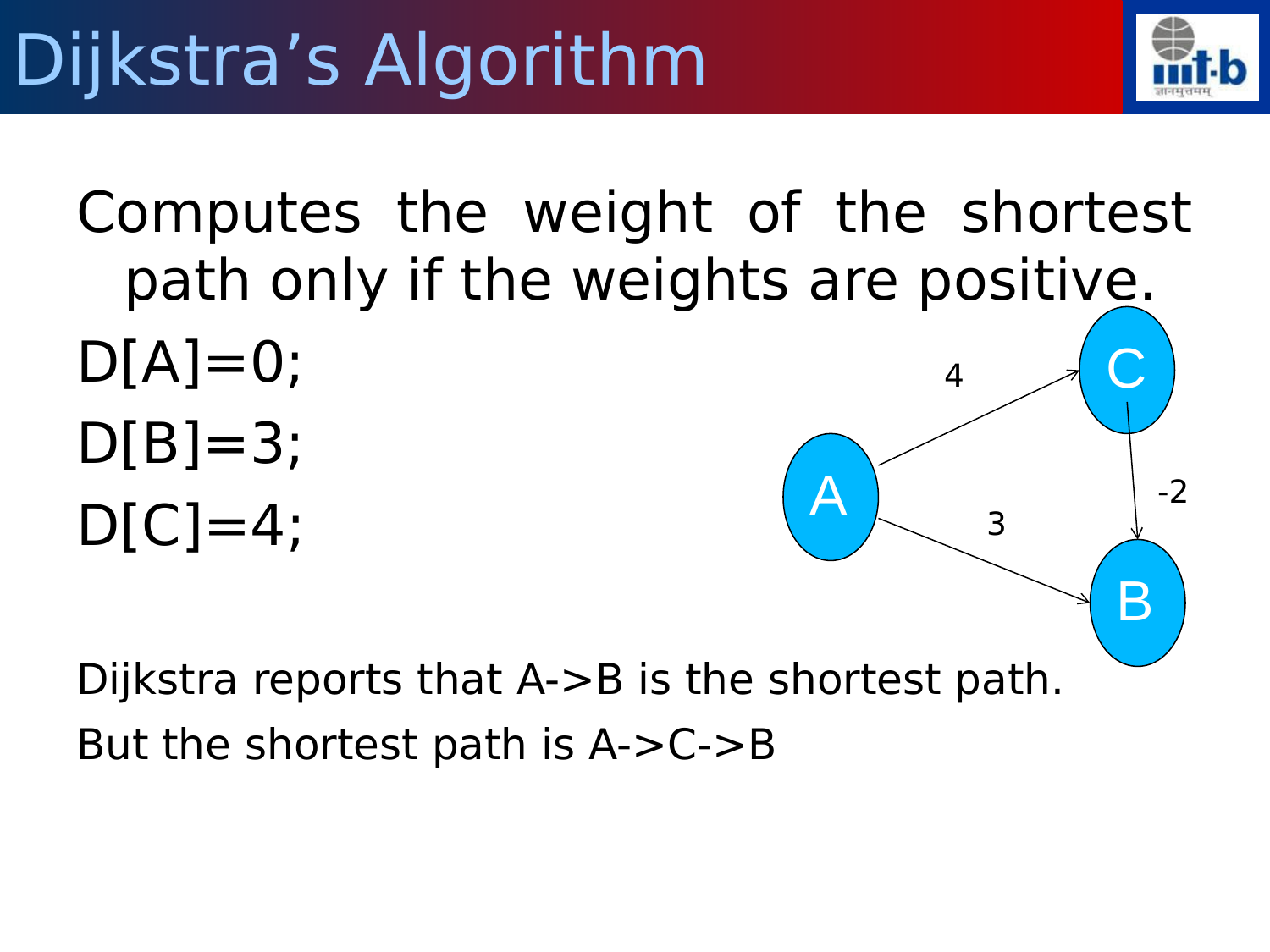

Dijkstra’s Algorithm
Computes the weight of the shortest path only if the weights are positive.
D[A]=0;
D[B]=3;
D[C]=4;

Dijkstra reports that A->B is the shortest path.
But the shortest path is A->C->B
C
4
A
-2
3
B